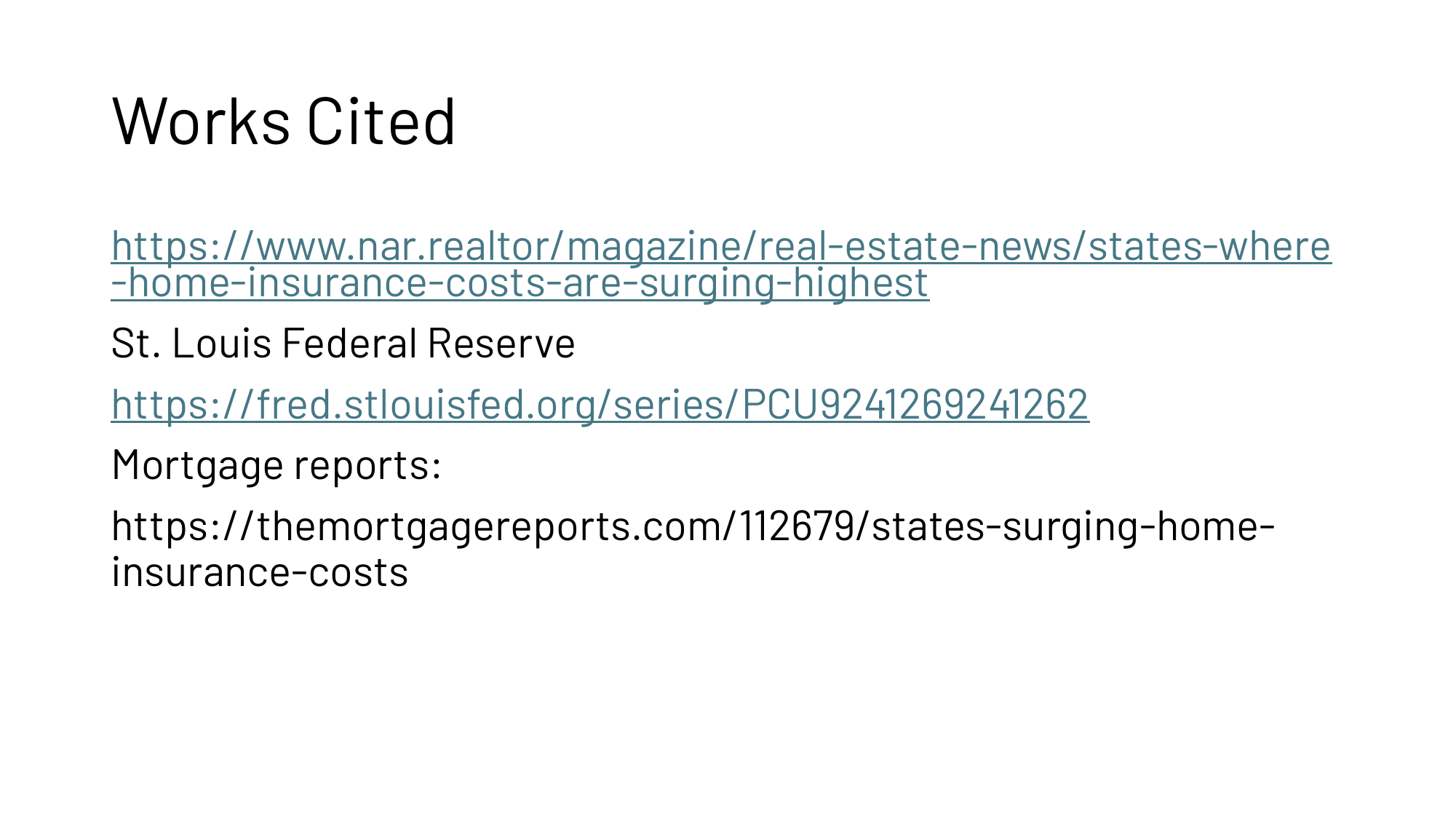

# Works Cited
https://www.nar.realtor/magazine/real-estate-news/states-where-home-insurance-costs-are-surging-highest
St. Louis Federal Reserve
https://fred.stlouisfed.org/series/PCU9241269241262
Mortgage reports:
https://themortgagereports.com/112679/states-surging-home-insurance-costs